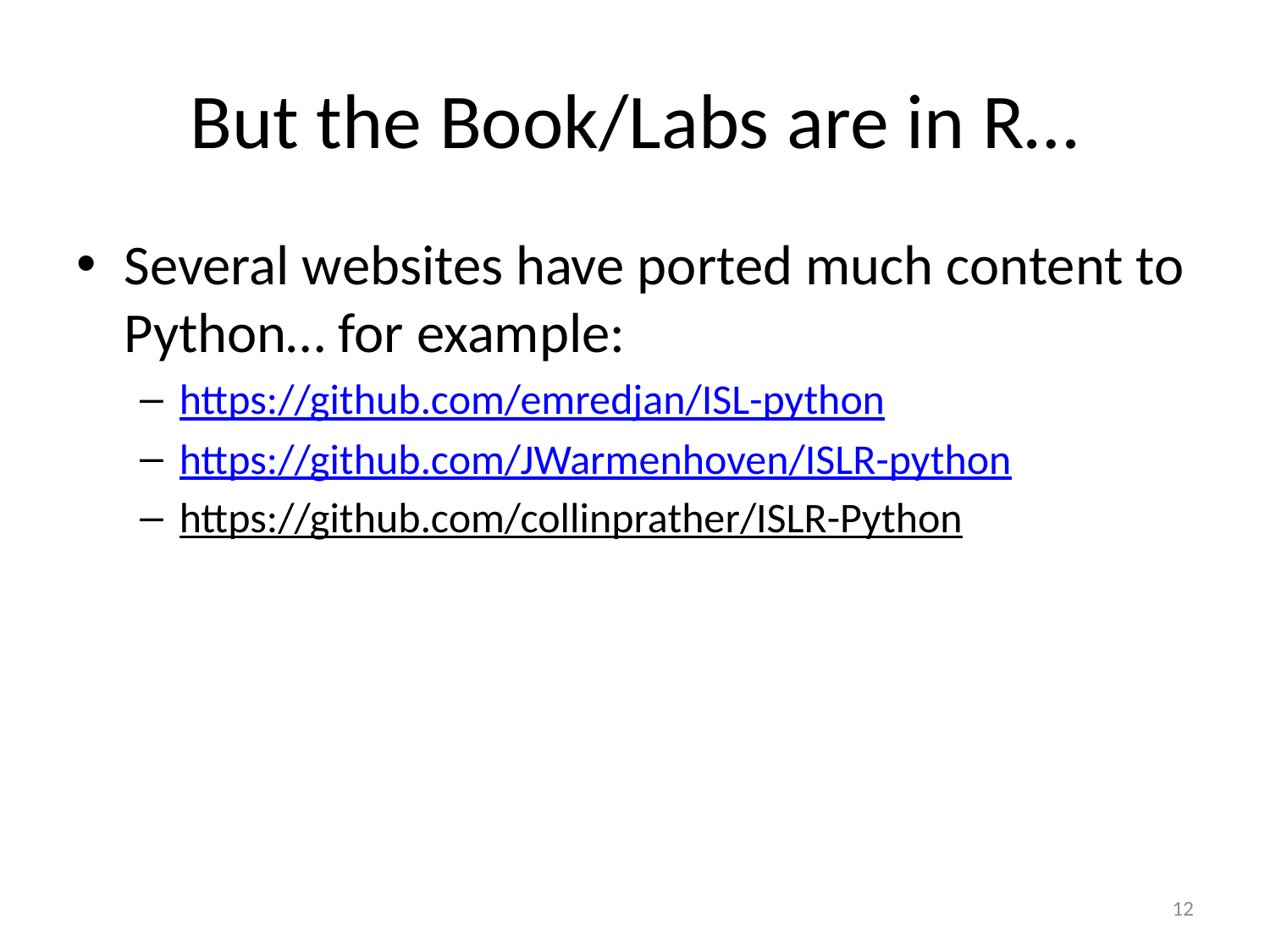

# But the Book/Labs are in R…
Several websites have ported much content to Python… for example:
https://github.com/emredjan/ISL-python
https://github.com/JWarmenhoven/ISLR-python
https://github.com/collinprather/ISLR-Python
12